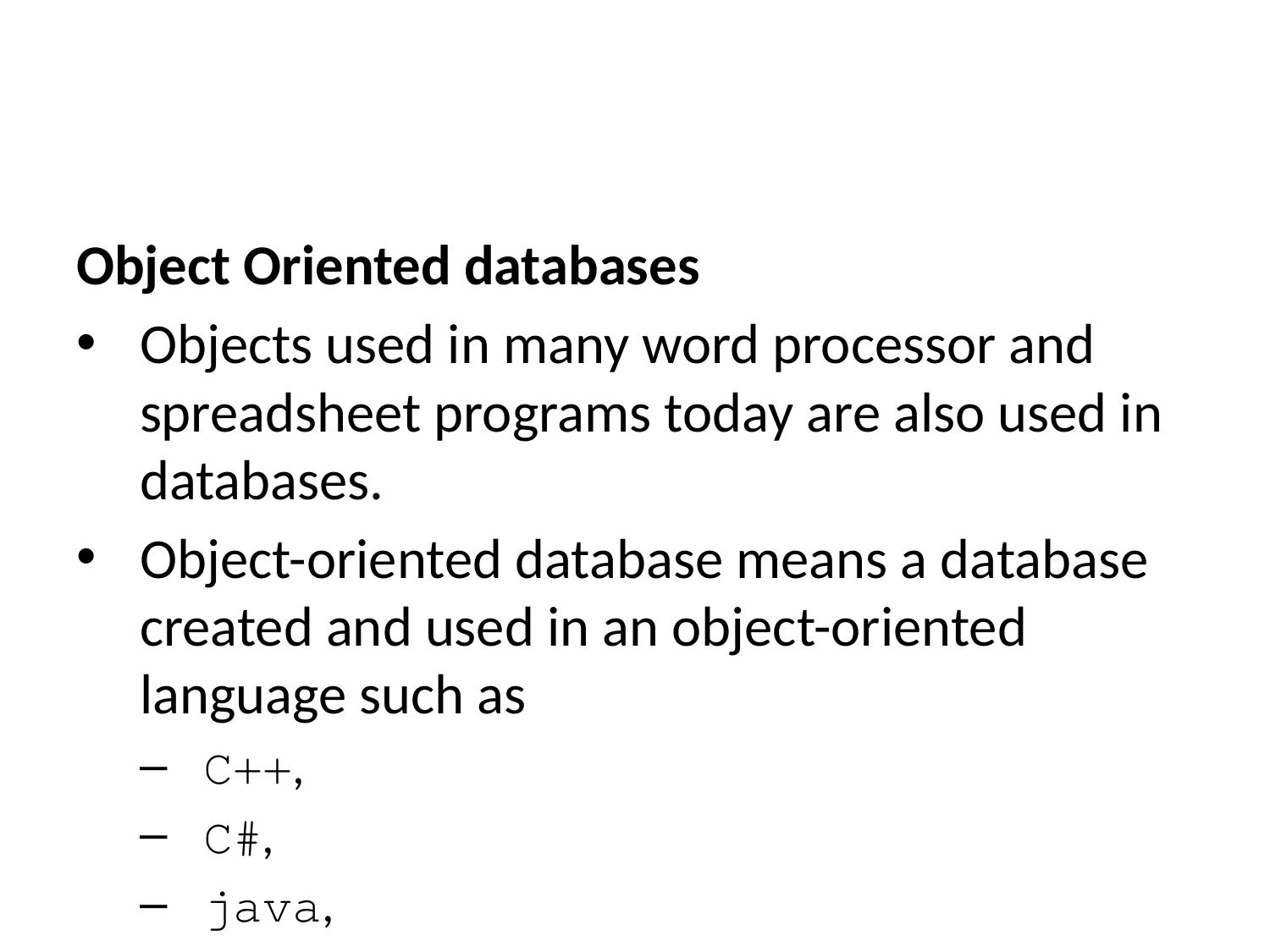

Object Oriented databases
Objects used in many word processor and spreadsheet programs today are also used in databases.
Object-oriented database means a database created and used in an object-oriented language such as
C++,
C#,
java,
Visual Basic.